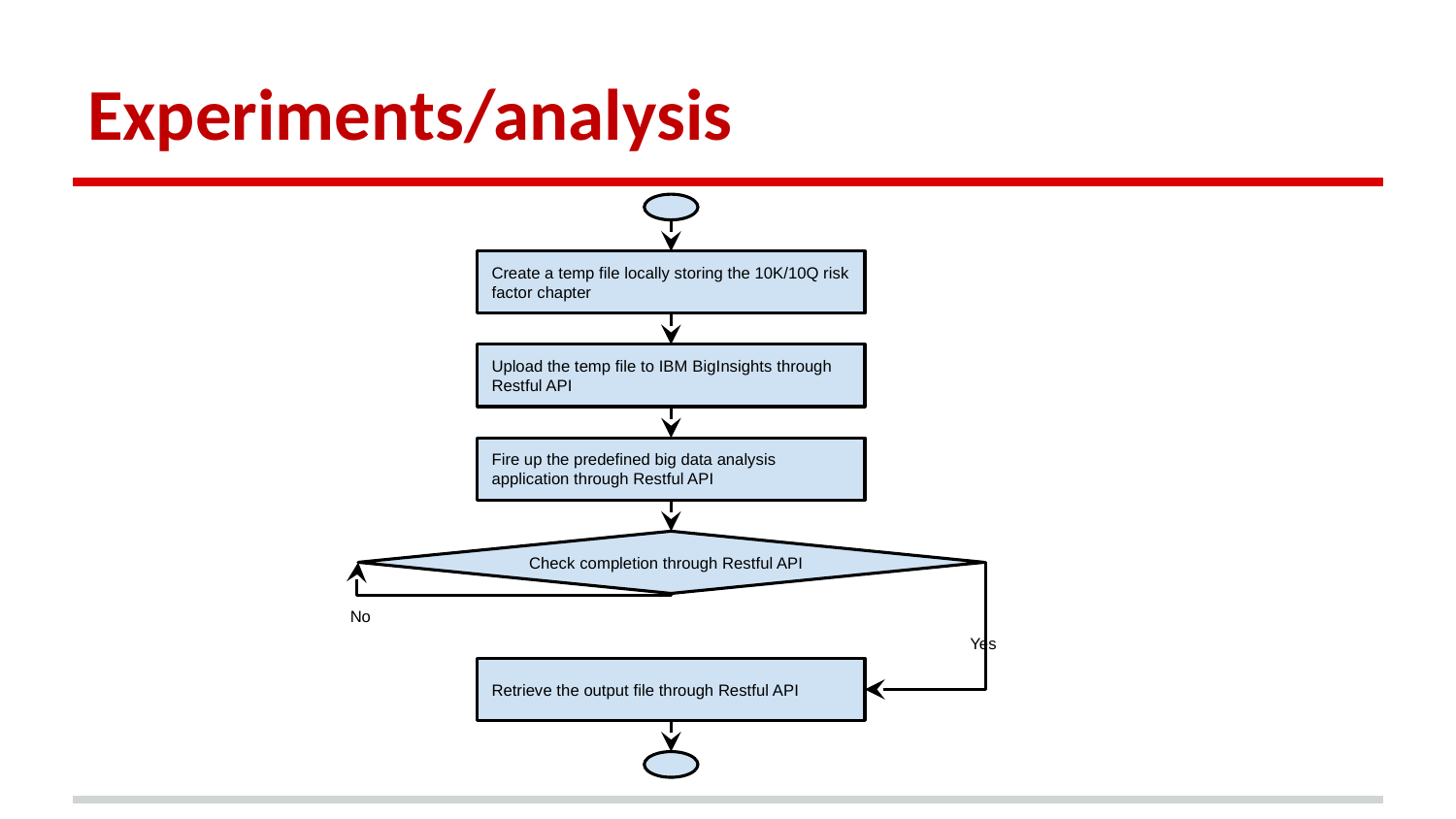

# Experiments/analysis

Create a temp file locally storing the 10K/10Q risk factor chapter
Upload the temp file to IBM BigInsights through Restful API
Fire up the predefined big data analysis application through Restful API
Check completion through Restful API
No
Yes
Retrieve the output file through Restful API